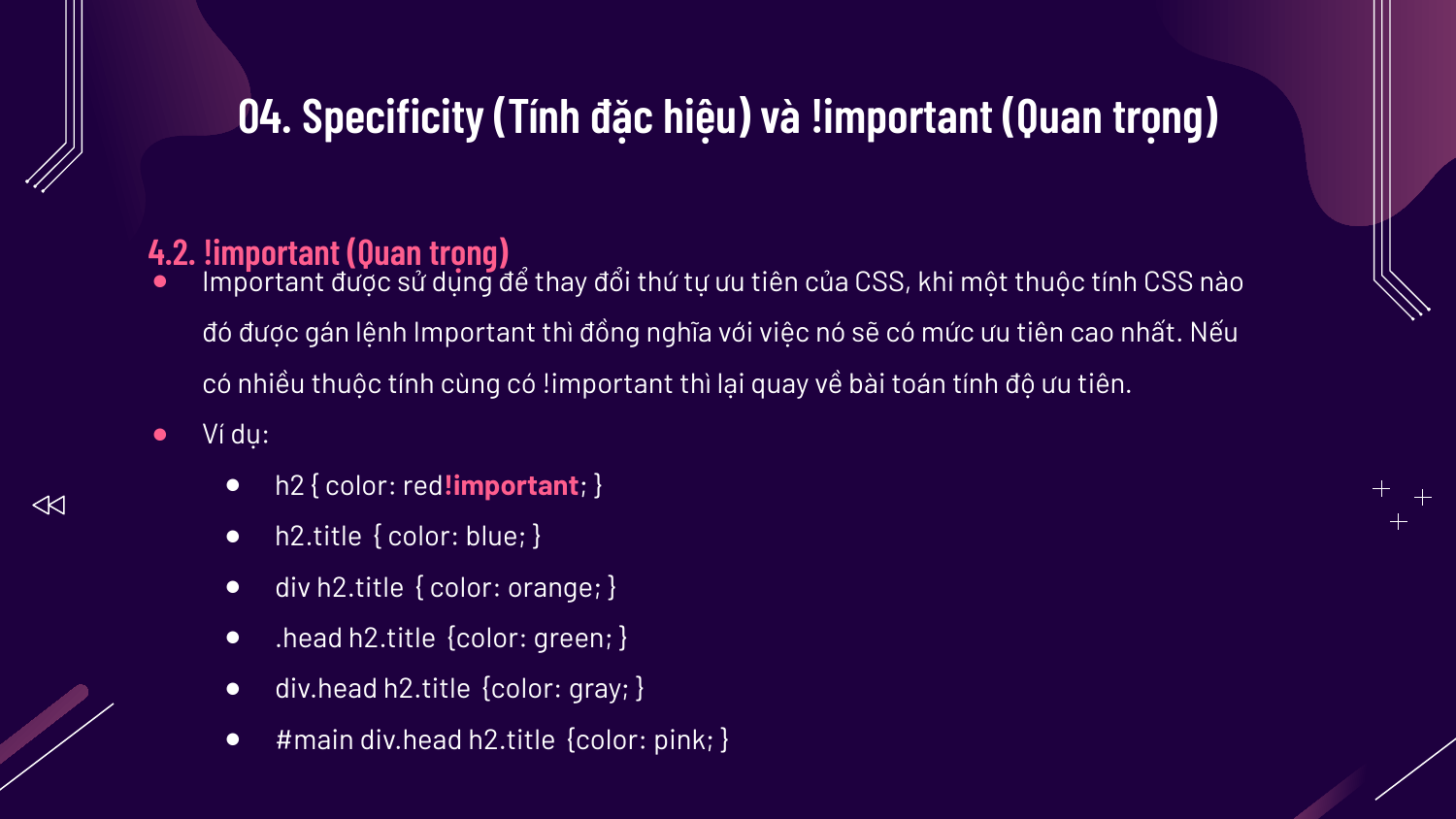

# 04. Specificity (Tính đặc hiệu) và !important (Quan trọng)
4.2. !important (Quan trọng)
Important được sử dụng để thay đổi thứ tự ưu tiên của CSS, khi một thuộc tính CSS nào đó được gán lệnh Important thì đồng nghĩa với việc nó sẽ có mức ưu tiên cao nhất. Nếu có nhiều thuộc tính cùng có !important thì lại quay về bài toán tính độ ưu tiên.
Ví dụ:
h2 { color: red!important; }
h2.title  { color: blue; }
div h2.title  { color: orange; }
.head h2.title  {color: green; }
div.head h2.title  {color: gray; }
#main div.head h2.title  {color: pink; }